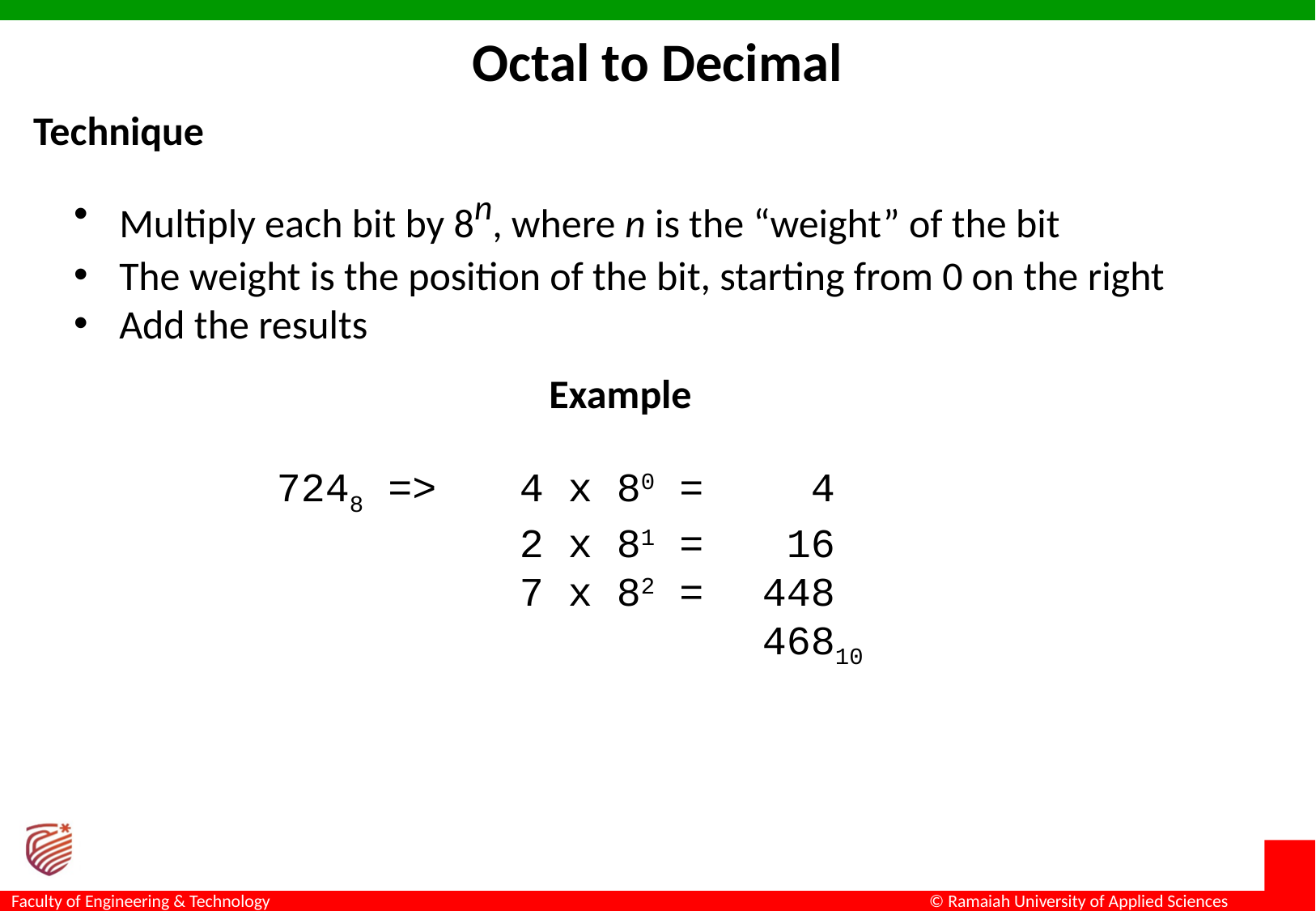

# Octal to Decimal
Technique
Multiply each bit by 8n, where n is the “weight” of the bit
The weight is the position of the bit, starting from 0 on the right
Add the results
Example
7248 => 	4 x 80 = 	  4
		2 x 81 = 	 16
		7 x 82 = 	448
				46810